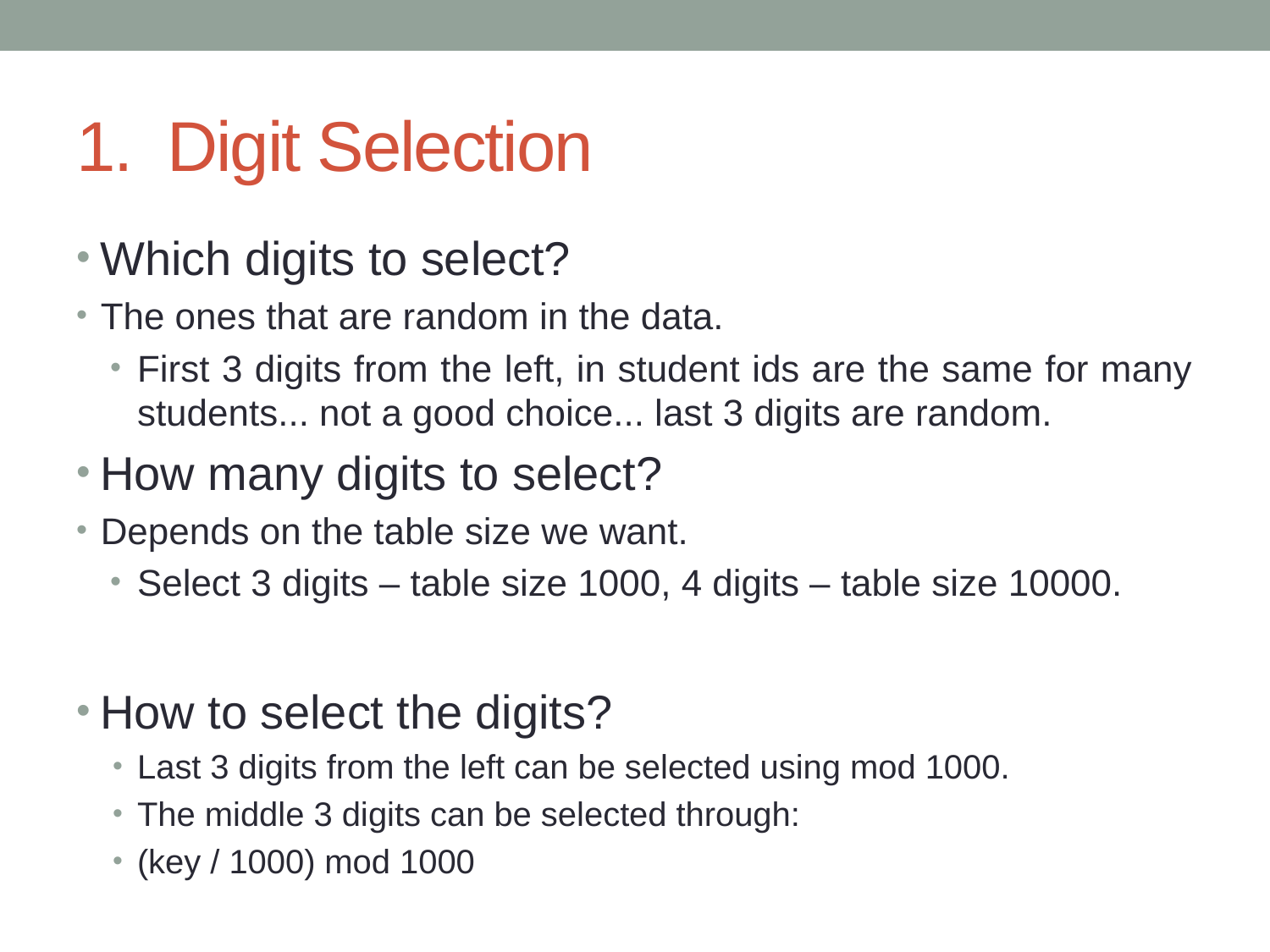

# 1.  Digit Selection
Which digits to select?
The ones that are random in the data.
First 3 digits from the left, in student ids are the same for many students... not a good choice... last 3 digits are random.
How many digits to select?
Depends on the table size we want.
Select 3 digits – table size 1000, 4 digits – table size 10000.

How to select the digits?
Last 3 digits from the left can be selected using mod 1000.
The middle 3 digits can be selected through:
(key / 1000) mod 1000